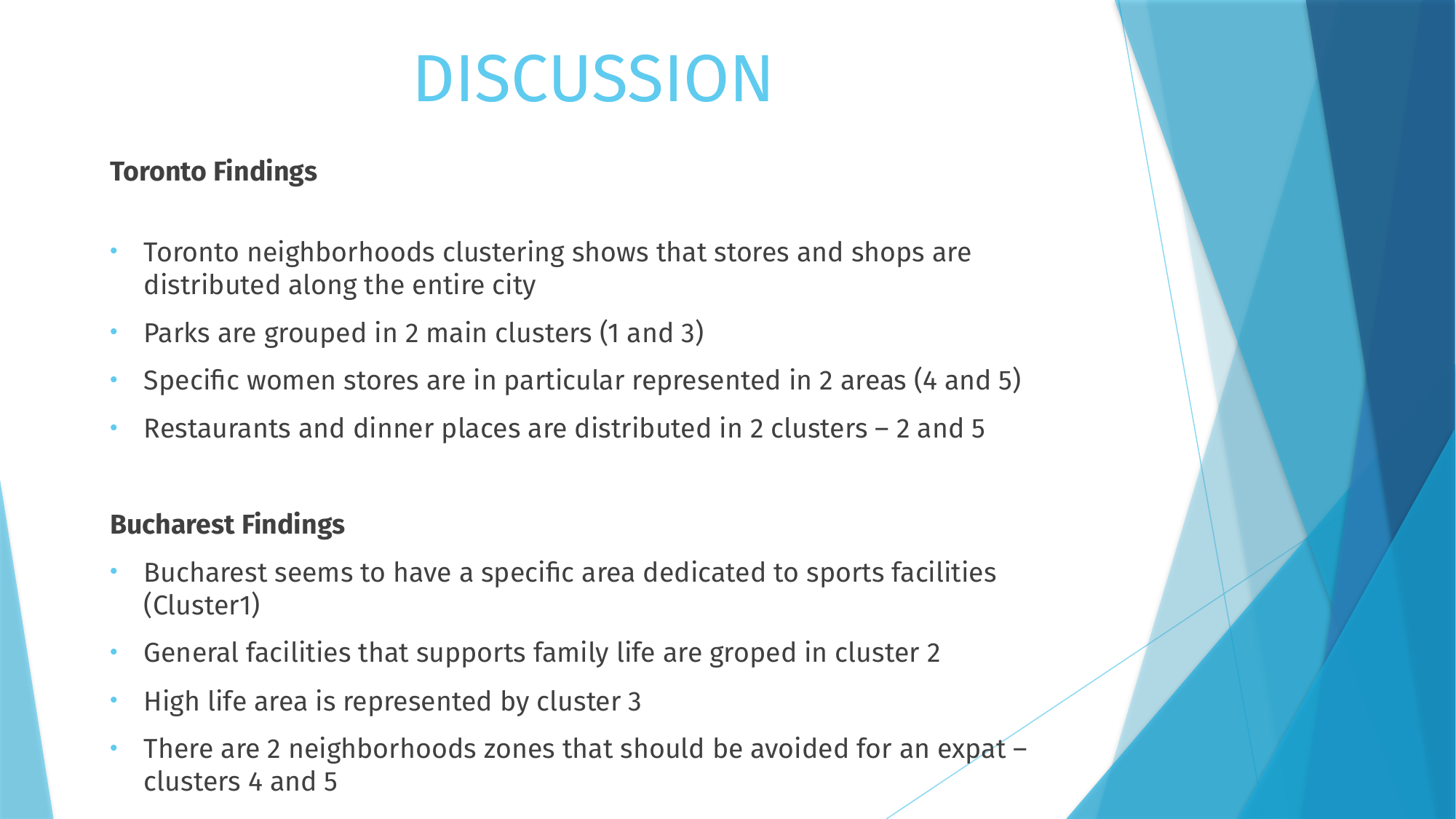

# DISCUSSION

Toronto Findings
Toronto neighborhoods clustering shows that stores and shops are distributed along the entire city
Parks are grouped in 2 main clusters (1 and 3)
Specific women stores are in particular represented in 2 areas (4 and 5)
Restaurants and dinner places are distributed in 2 clusters – 2 and 5

Bucharest Findings
Bucharest seems to have a specific area dedicated to sports facilities (Cluster1)
General facilities that supports family life are groped in cluster 2
High life area is represented by cluster 3
There are 2 neighborhoods zones that should be avoided for an expat – clusters 4 and 5